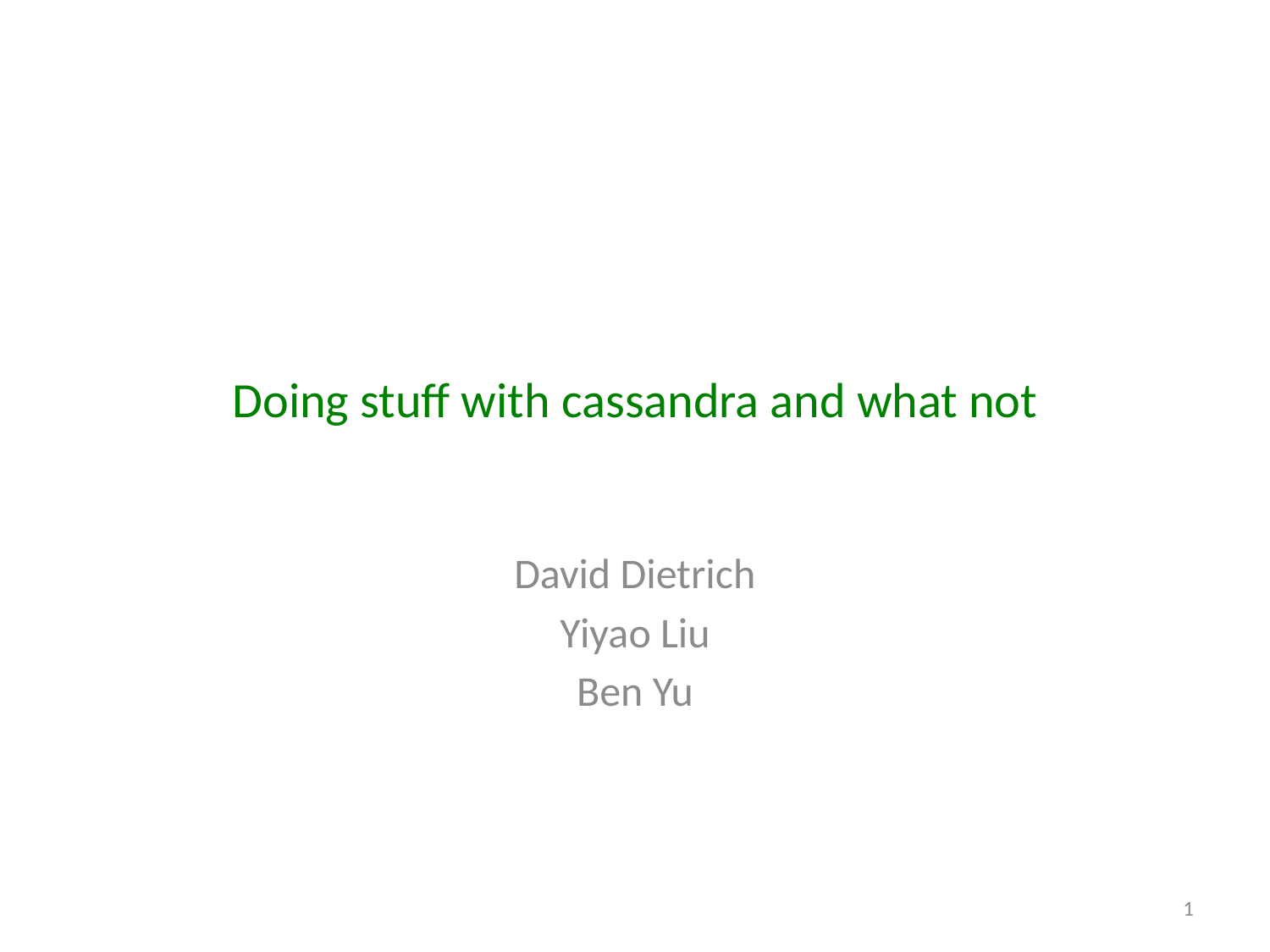

# Doing stuff with cassandra and what not
David Dietrich
Yiyao Liu
Ben Yu
1